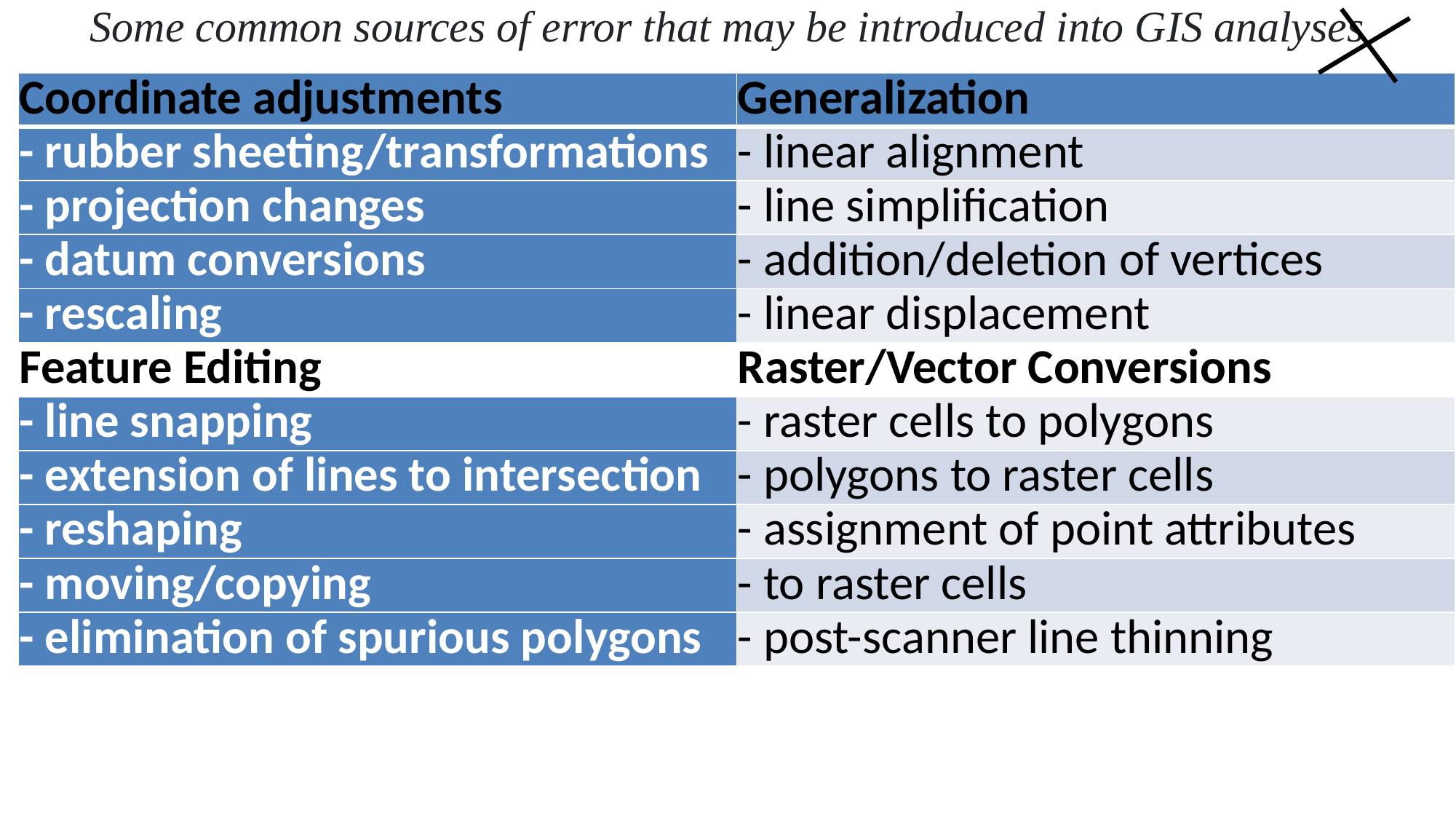

Some common sources of error that may be introduced into GIS analyses
| Coordinate adjustments | Generalization |
| --- | --- |
| - rubber sheeting/transformations | - linear alignment |
| - projection changes | - line simplification |
| - datum conversions | - addition/deletion of vertices |
| - rescaling | - linear displacement |
| Feature Editing | Raster/Vector Conversions |
| - line snapping | - raster cells to polygons |
| - extension of lines to intersection | - polygons to raster cells |
| - reshaping | - assignment of point attributes |
| - moving/copying | - to raster cells |
| - elimination of spurious polygons | - post-scanner line thinning |